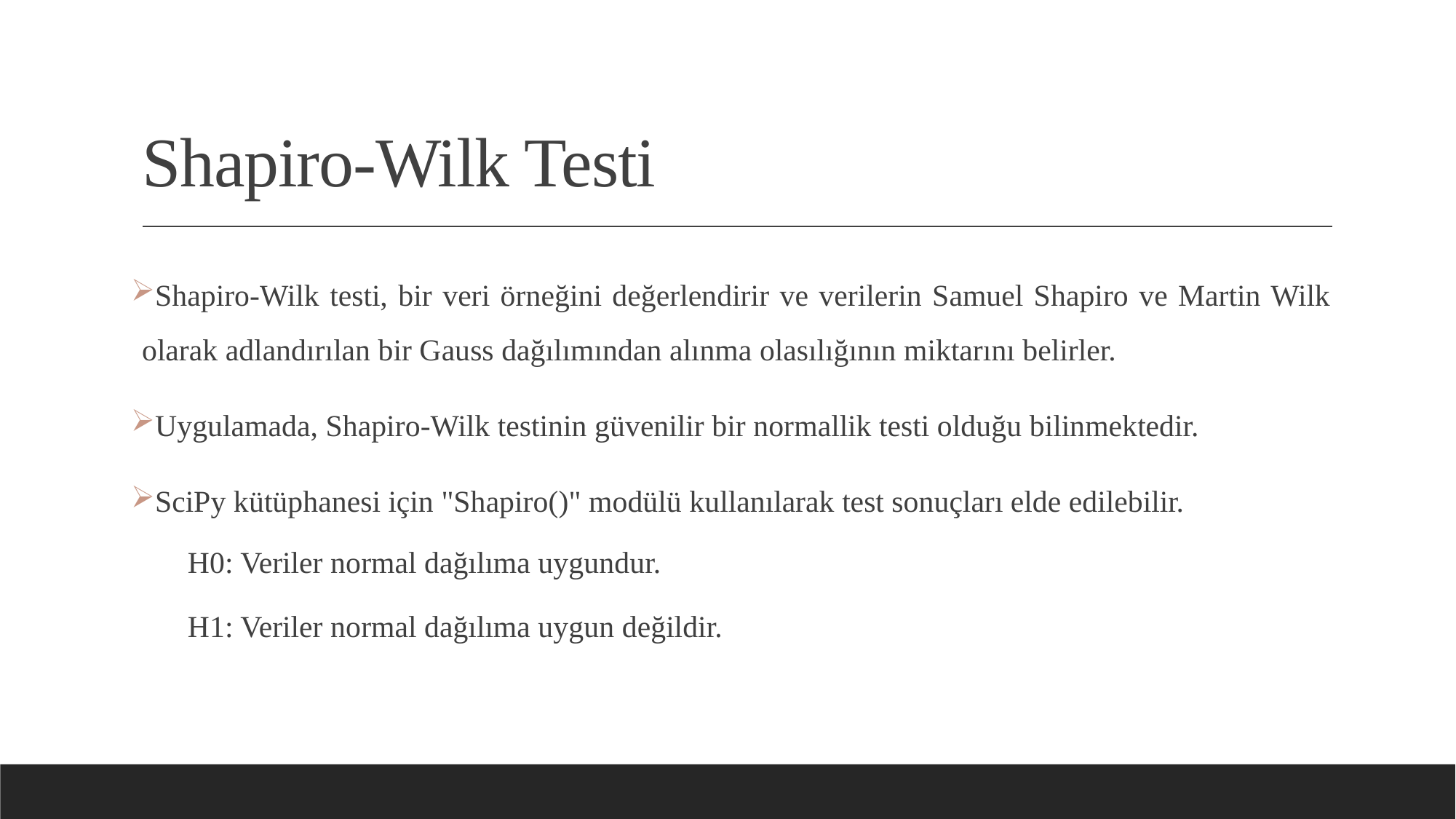

# Shapiro-Wilk Testi
Shapiro-Wilk testi, bir veri örneğini değerlendirir ve verilerin Samuel Shapiro ve Martin Wilk olarak adlandırılan bir Gauss dağılımından alınma olasılığının miktarını belirler.
Uygulamada, Shapiro-Wilk testinin güvenilir bir normallik testi olduğu bilinmektedir.
SciPy kütüphanesi için "Shapiro()" modülü kullanılarak test sonuçları elde edilebilir.
H0: Veriler normal dağılıma uygundur.
H1: Veriler normal dağılıma uygun değildir.